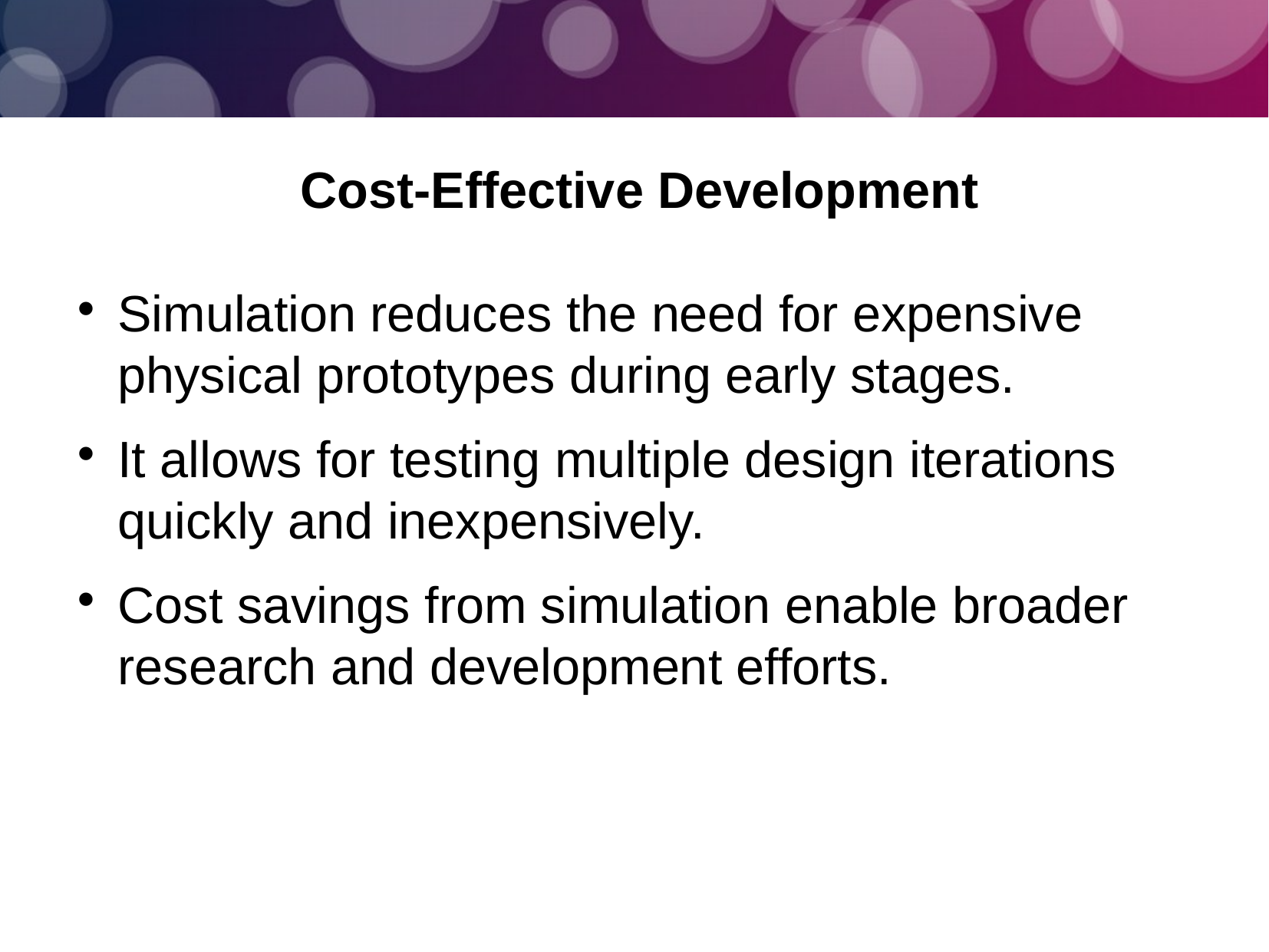

Cost-Effective Development
Simulation reduces the need for expensive physical prototypes during early stages.
It allows for testing multiple design iterations quickly and inexpensively.
Cost savings from simulation enable broader research and development efforts.